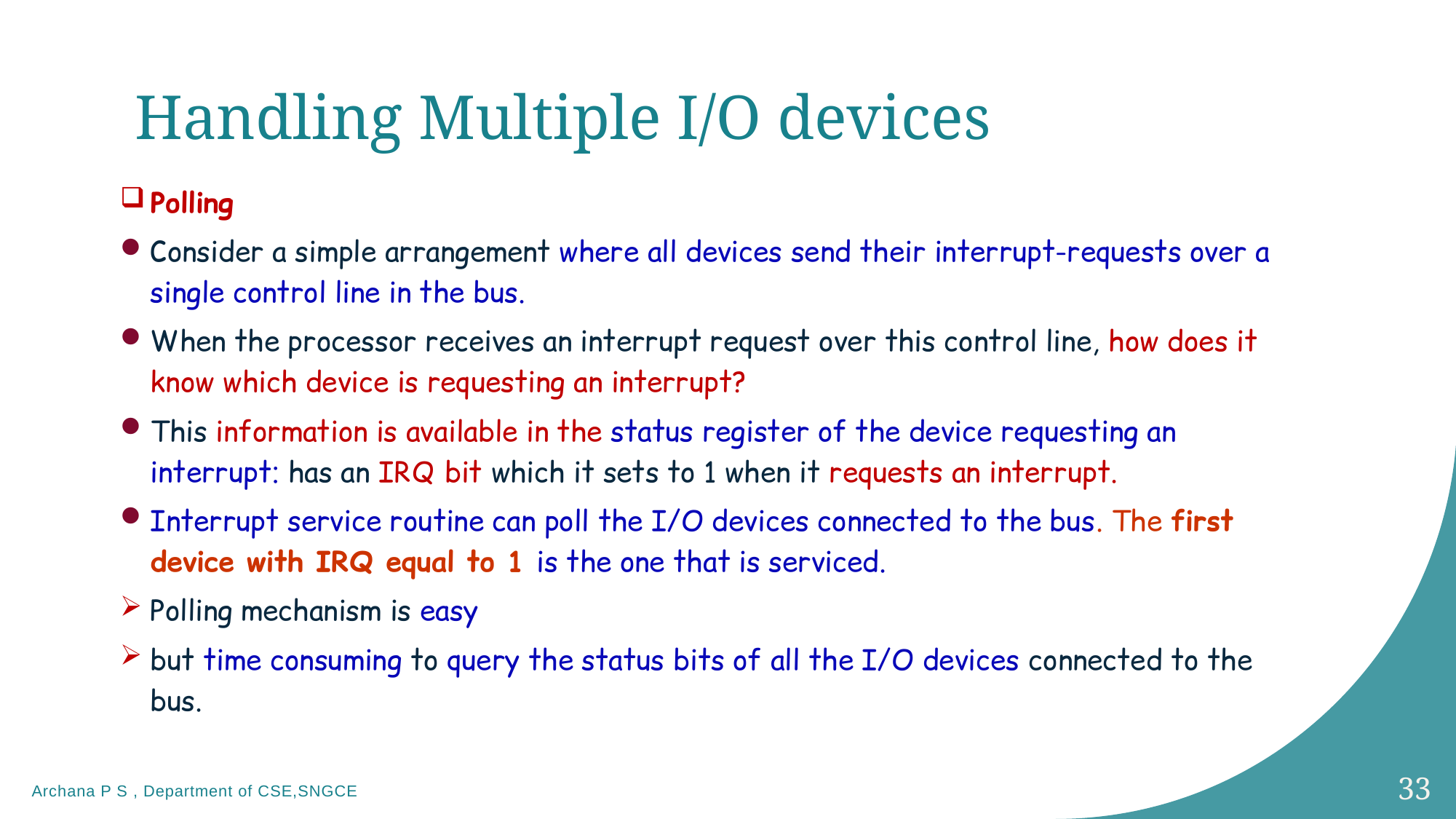

# Handling Multiple I/O devices
Polling
Consider a simple arrangement where all devices send their interrupt-requests over a single control line in the bus.
When the processor receives an interrupt request over this control line, how does it know which device is requesting an interrupt?
This information is available in the status register of the device requesting an interrupt: has an IRQ bit which it sets to 1 when it requests an interrupt.
Interrupt service routine can poll the I/O devices connected to the bus. The first device with IRQ equal to 1 is the one that is serviced.
Polling mechanism is easy
but time consuming to query the status bits of all the I/O devices connected to the bus.

33
Archana P S , Department of CSE,SNGCE